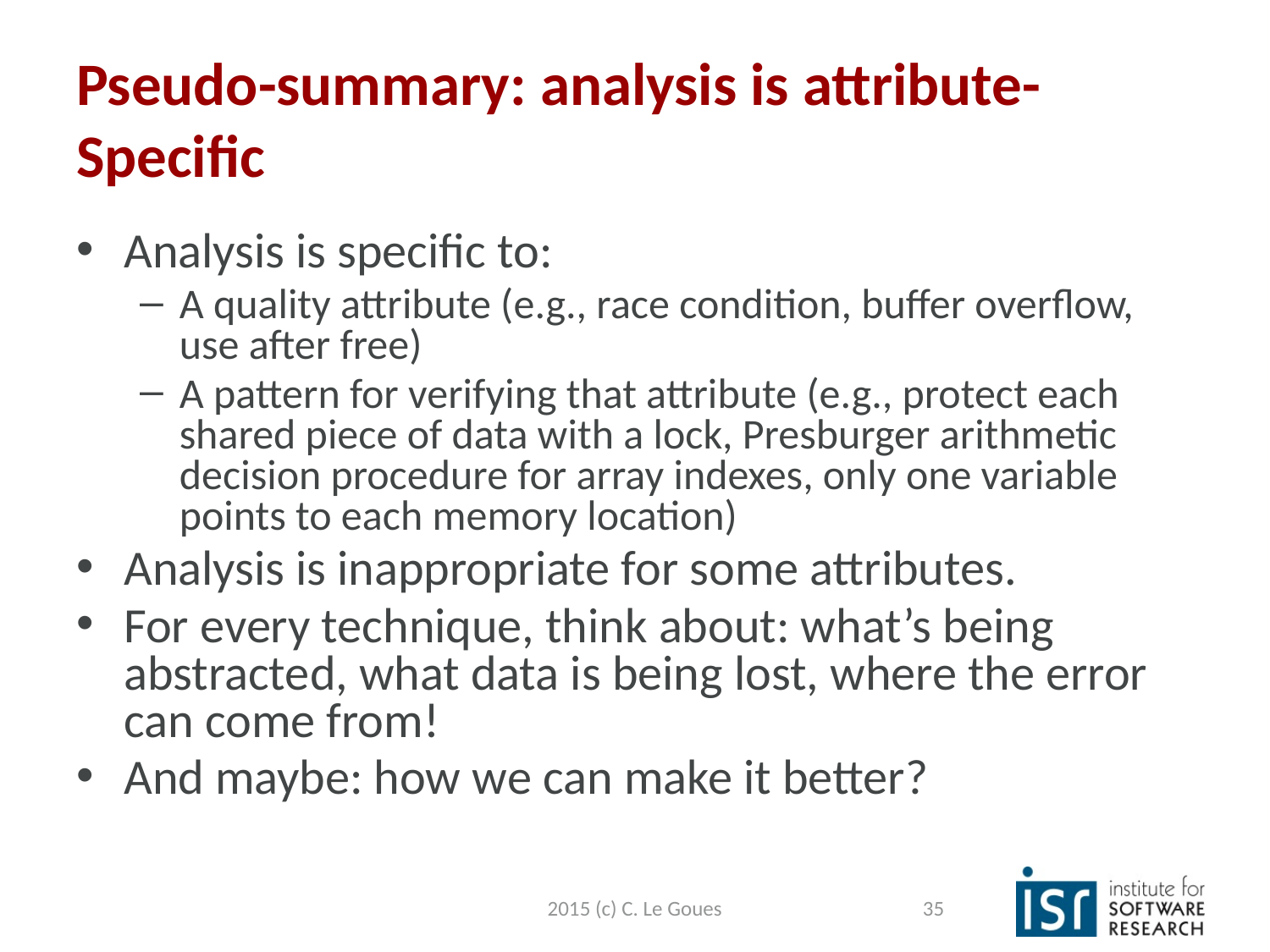

# Pseudo-summary: analysis is attribute-Specific
Analysis is specific to:
A quality attribute (e.g., race condition, buffer overflow, use after free)
A pattern for verifying that attribute (e.g., protect each shared piece of data with a lock, Presburger arithmetic decision procedure for array indexes, only one variable points to each memory location)
Analysis is inappropriate for some attributes.
For every technique, think about: what’s being abstracted, what data is being lost, where the error can come from!
And maybe: how we can make it better?
2015 (c) C. Le Goues
35